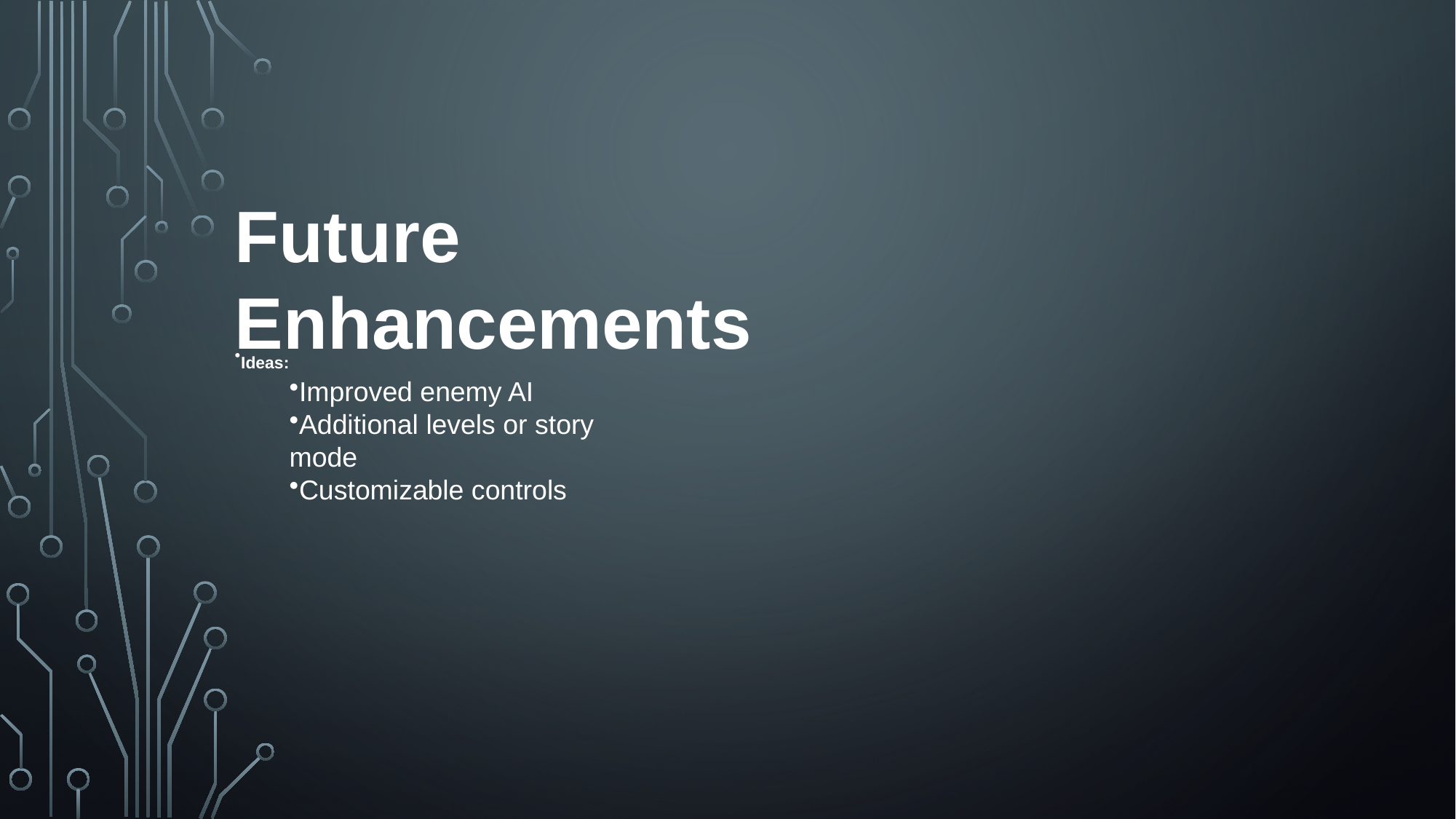

# Future Enhancements
Ideas:
Improved enemy AI
Additional levels or story mode
Customizable controls